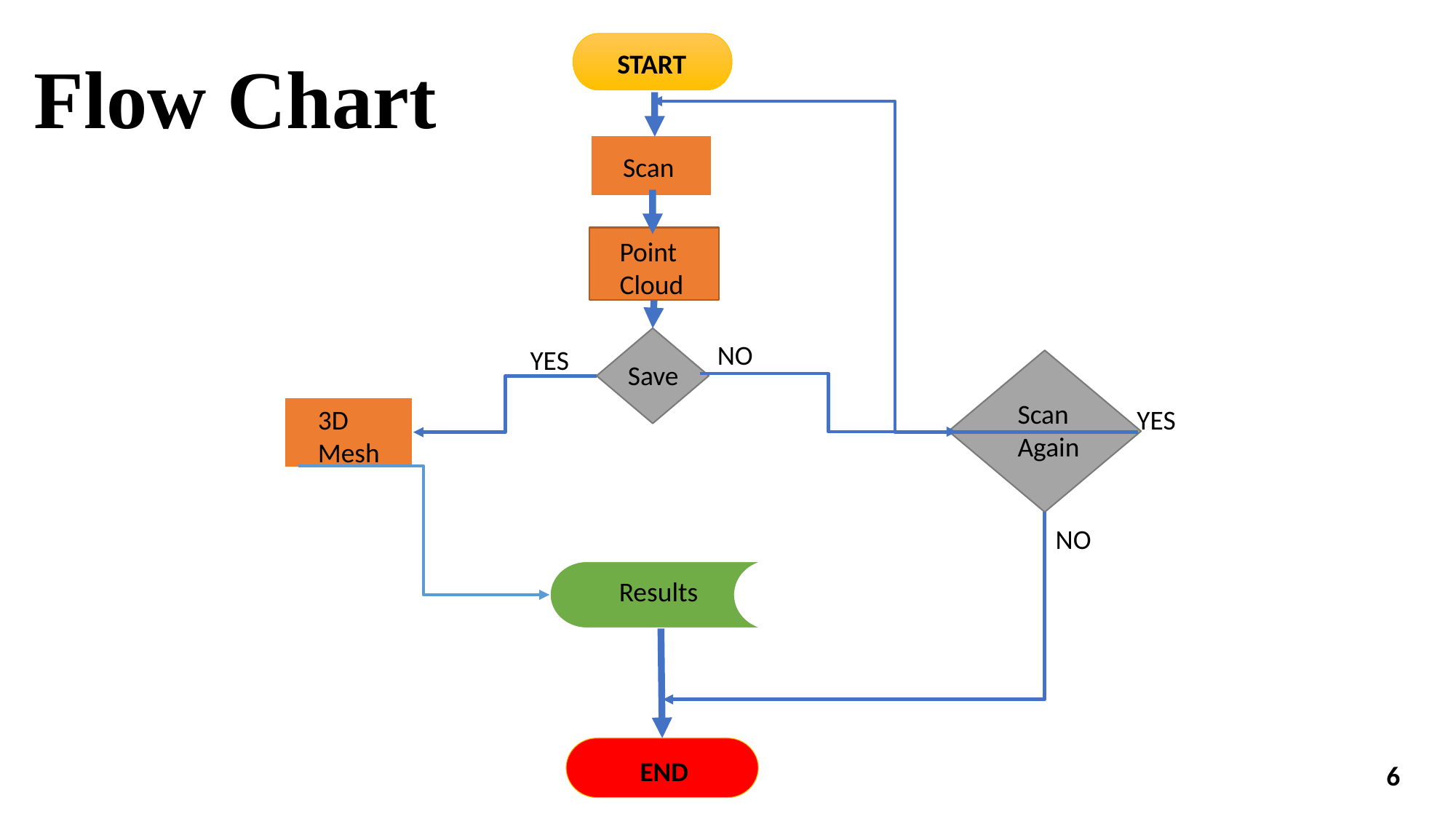

Flow Chart
START

Scan

Point Cloud

NO
YES

Save
Scan Again

3D Mesh
YES
NO

Results

END
6